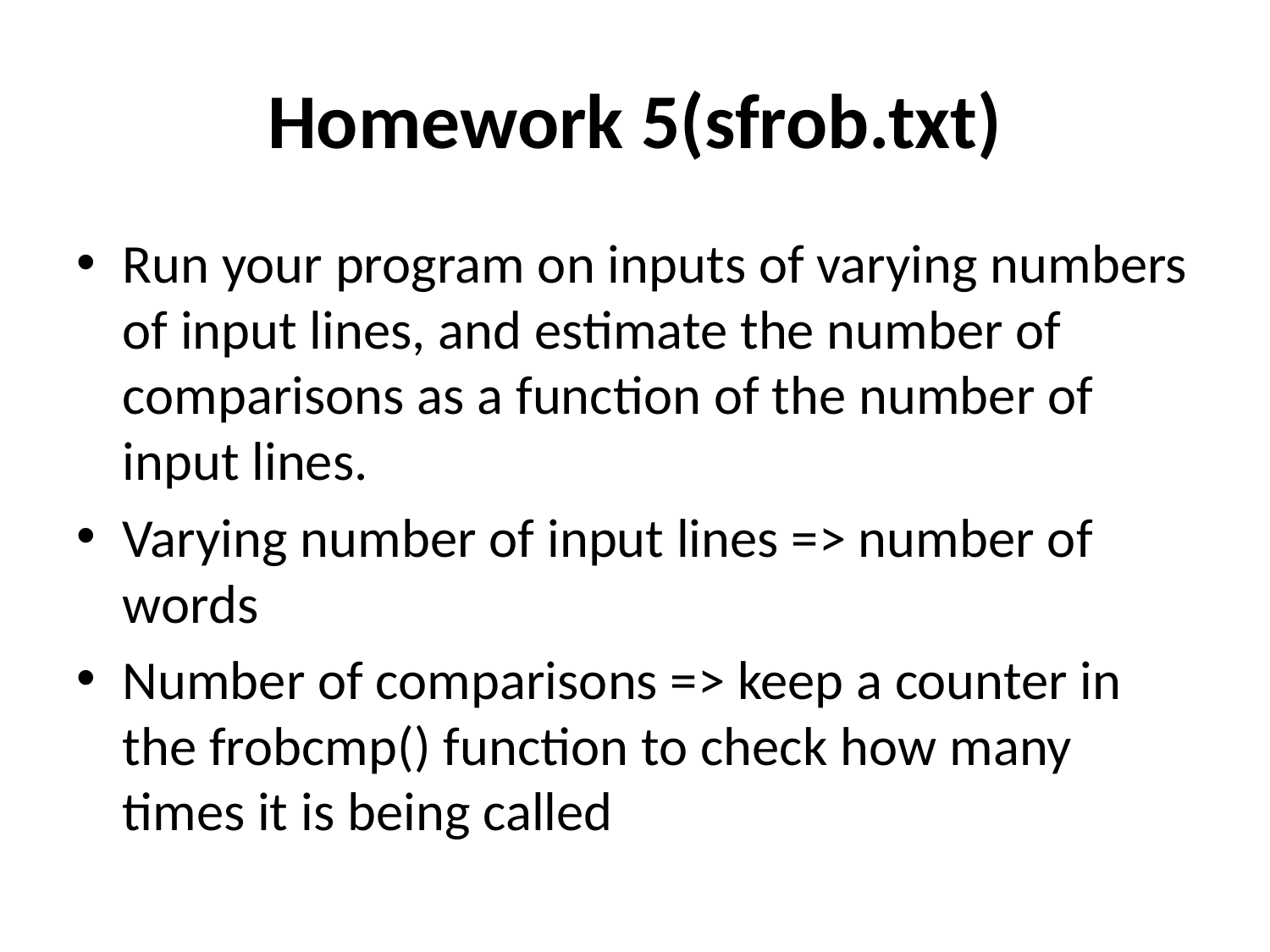

# Homework 5(sfrob.txt)
Run your program on inputs of varying numbers of input lines, and estimate the number of comparisons as a function of the number of input lines.
Varying number of input lines => number of words
Number of comparisons => keep a counter in the frobcmp() function to check how many times it is being called